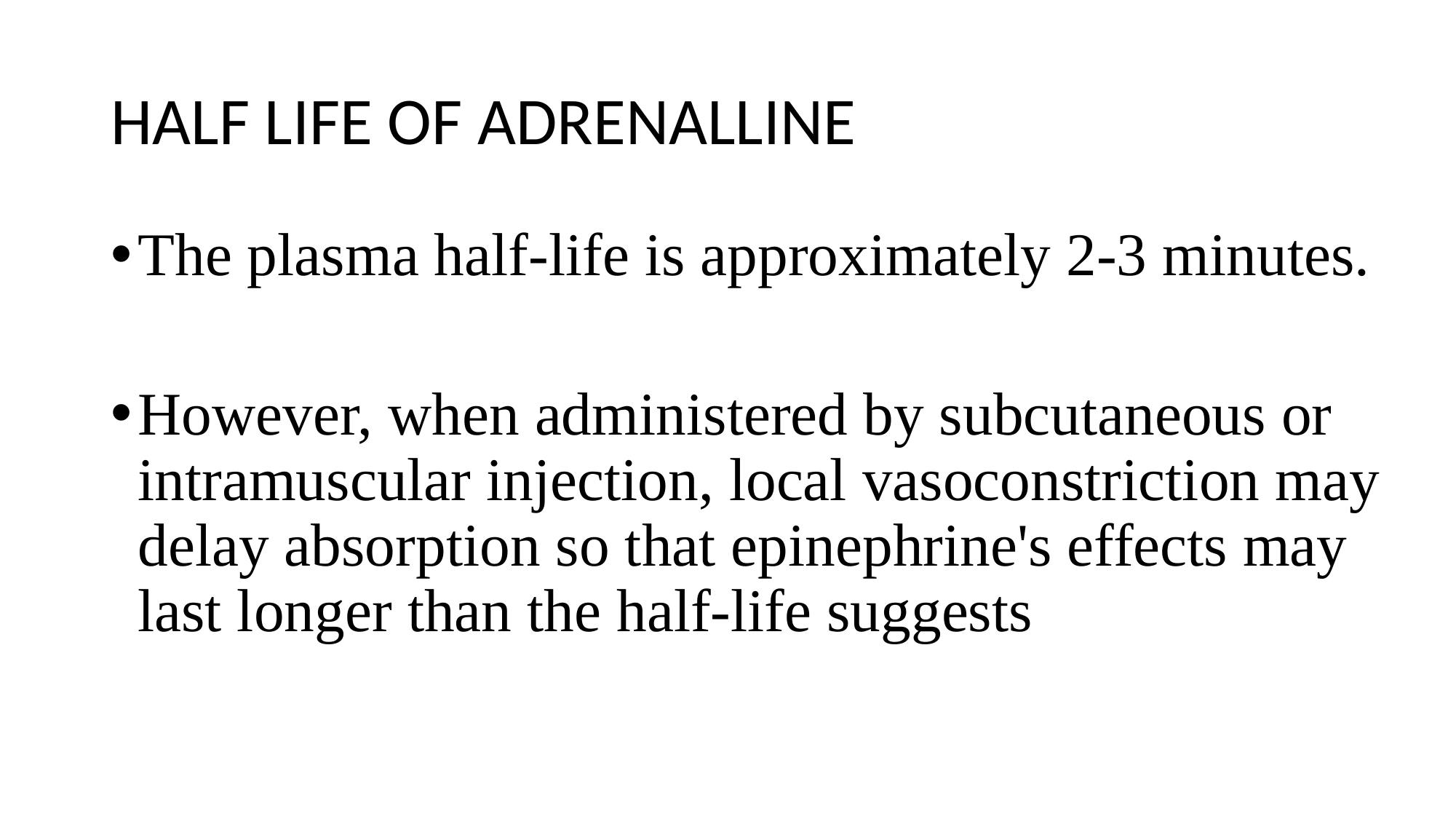

# HALF LIFE OF ADRENALLINE
The plasma half-life is approximately 2-3 minutes.

However, when administered by subcutaneous or intramuscular injection, local vasoconstriction may delay absorption so that epinephrine's effects may last longer than the half-life suggests